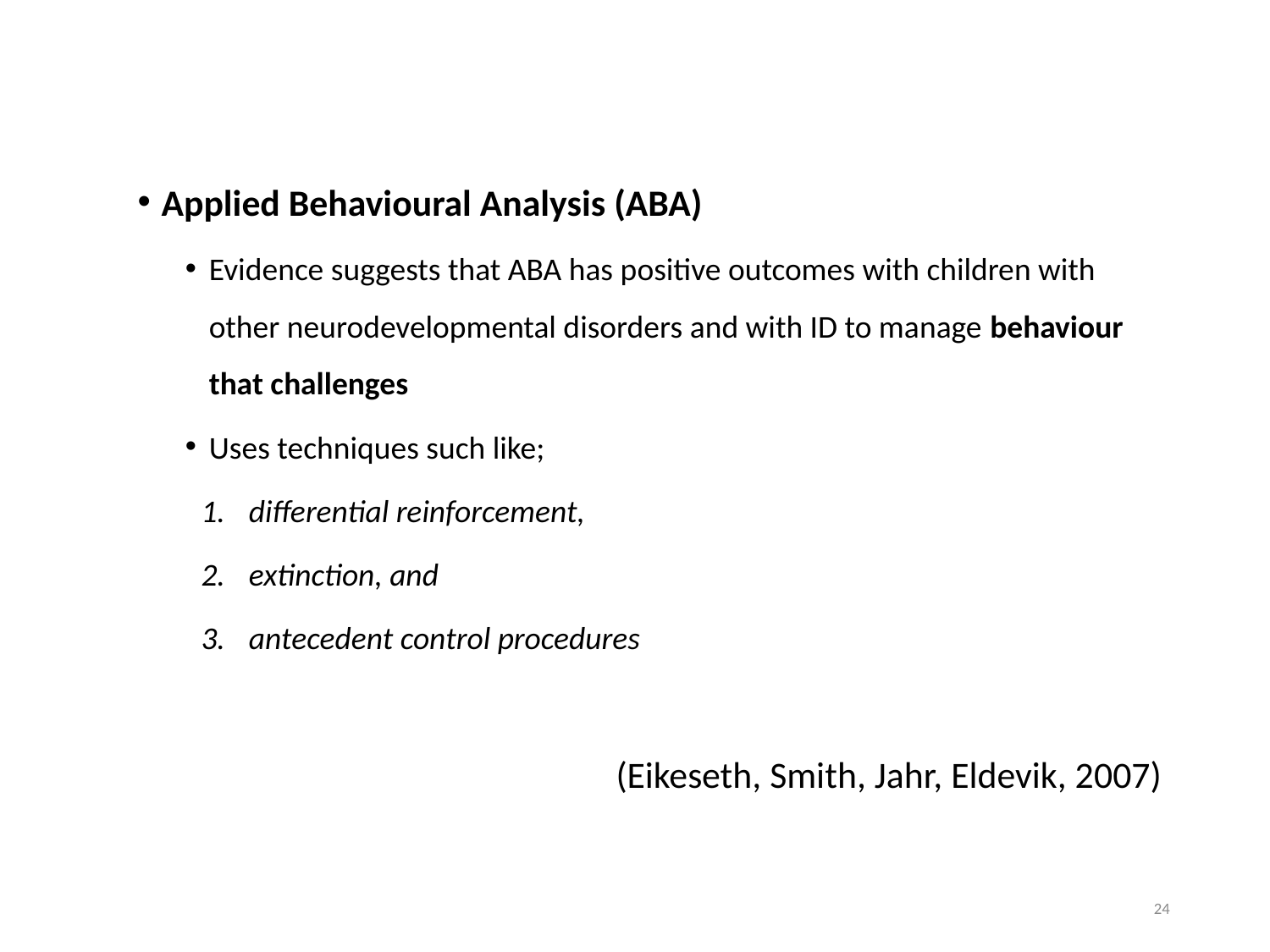

Applied Behavioural Analysis (ABA)
Evidence suggests that ABA has positive outcomes with children with other neurodevelopmental disorders and with ID to manage behaviour that challenges
Uses techniques such like;
differential reinforcement,
extinction, and
antecedent control procedures

(Eikeseth, Smith, Jahr, Eldevik, 2007)
# Behavioural therapy
24